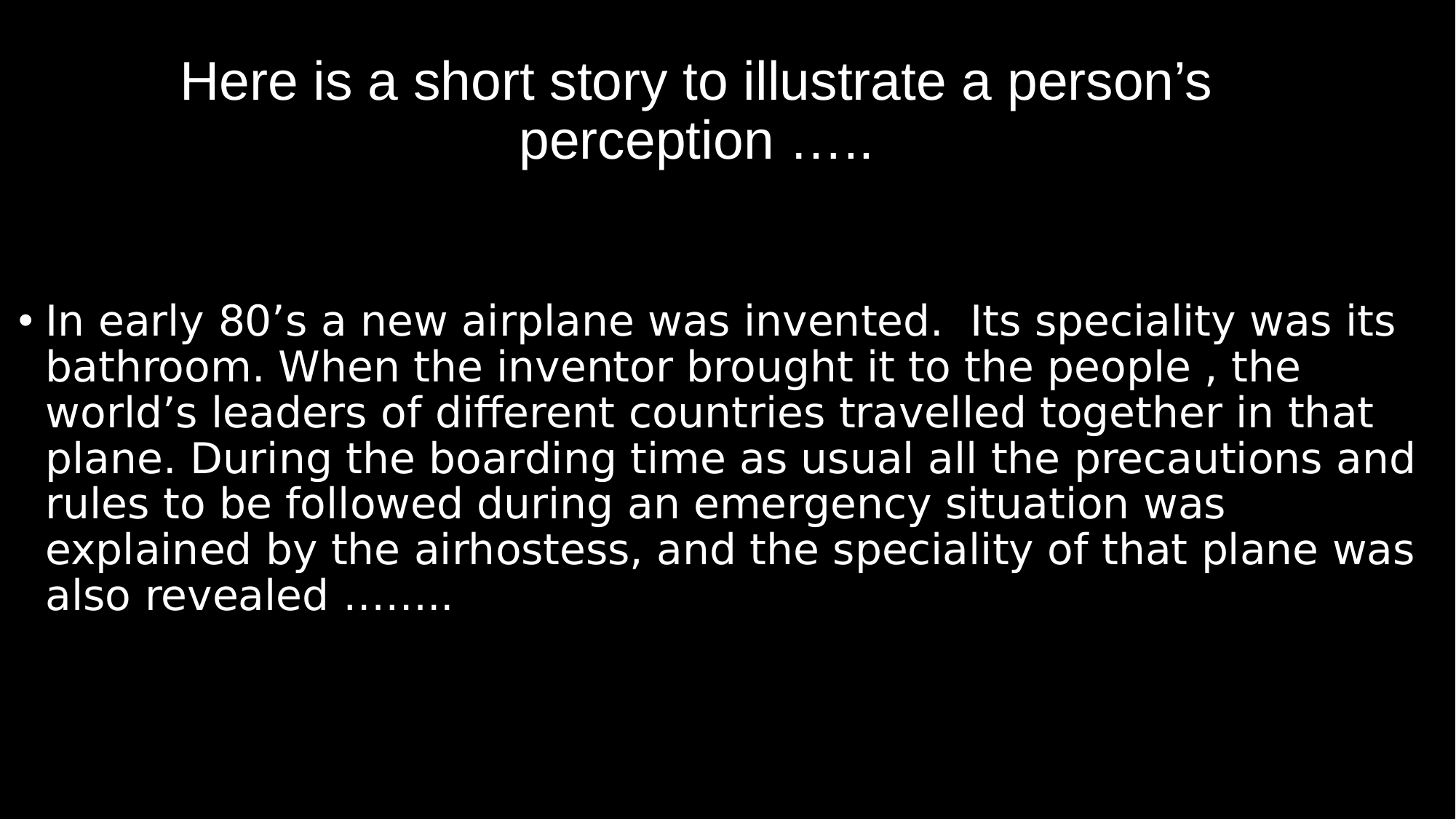

# Here is a short story to illustrate a person’s perception …..
In early 80’s a new airplane was invented.  Its speciality was its bathroom. When the inventor brought it to the people , the world’s leaders of different countries travelled together in that plane. During the boarding time as usual all the precautions and rules to be followed during an emergency situation was explained by the airhostess, and the speciality of that plane was also revealed ……..